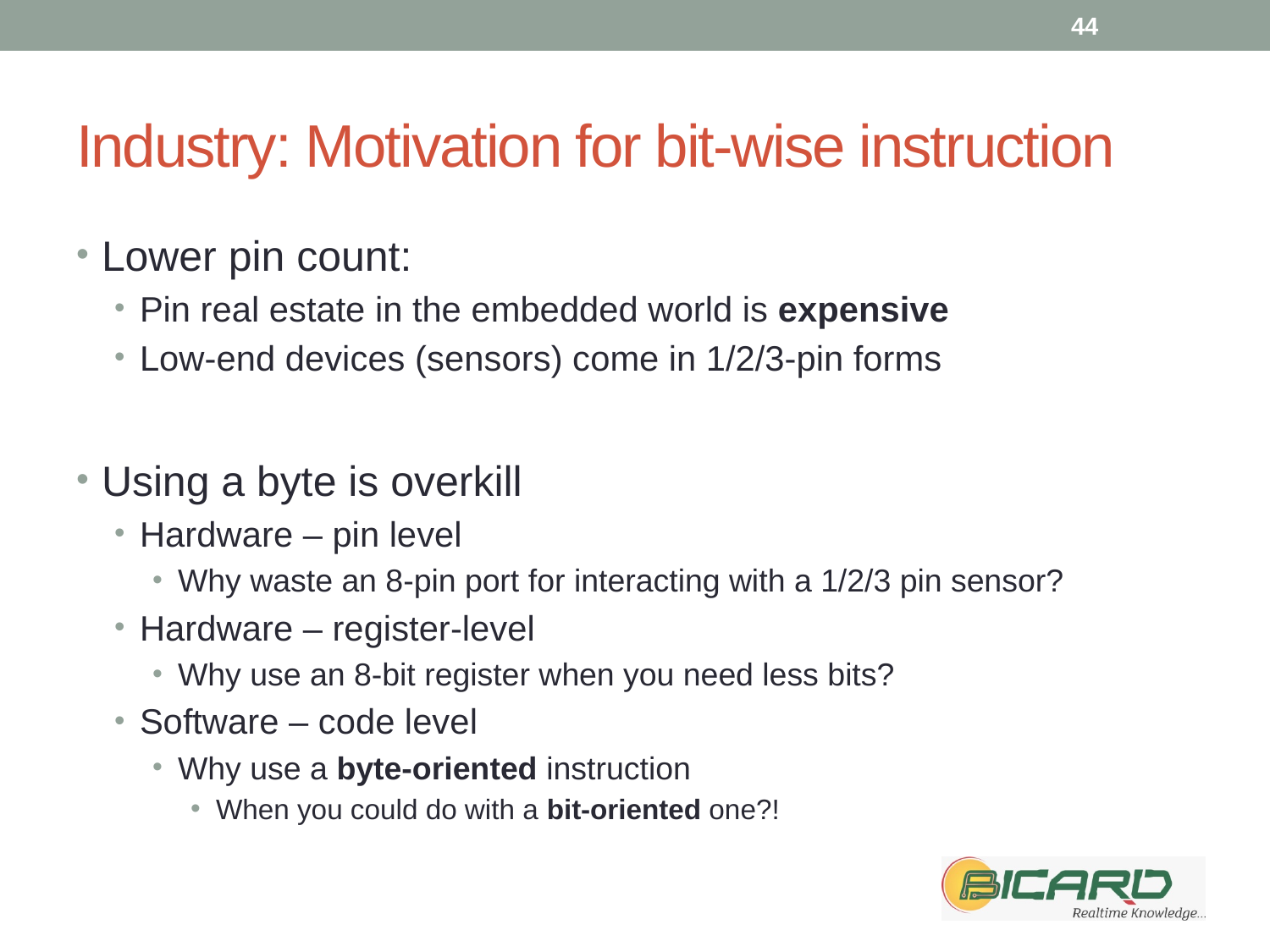

44
# Industry: Motivation for bit-wise instruction
Lower pin count:
Pin real estate in the embedded world is expensive
Low-end devices (sensors) come in 1/2/3-pin forms

Using a byte is overkill
Hardware – pin level
Why waste an 8-pin port for interacting with a 1/2/3 pin sensor?
Hardware – register-level
Why use an 8-bit register when you need less bits?
Software – code level
Why use a byte-oriented instruction
When you could do with a bit-oriented one?!